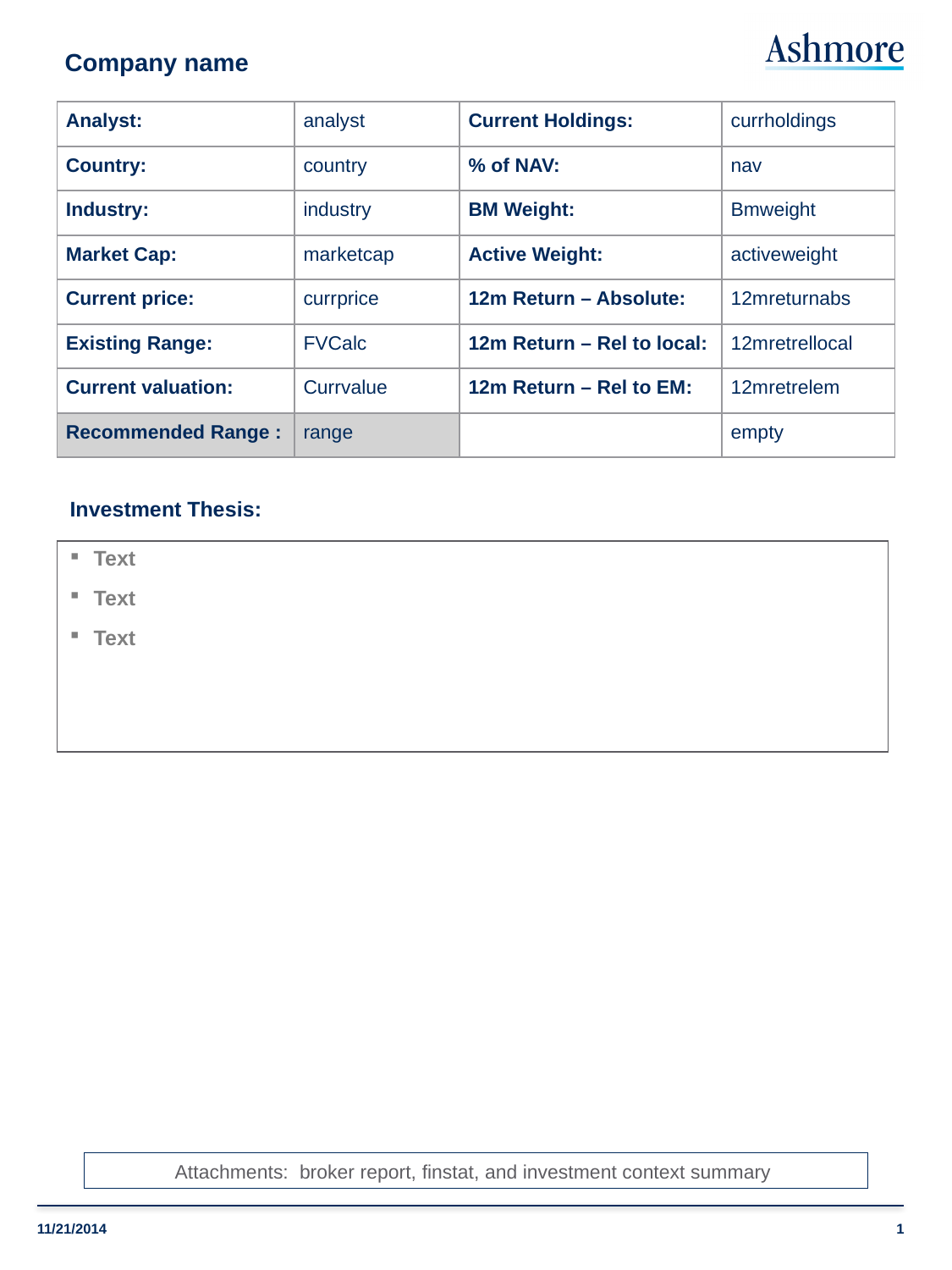

# Company name
| Analyst: | analyst | Current Holdings: | currholdings |
| --- | --- | --- | --- |
| Country: | country | % of NAV: | nav |
| Industry: | industry | BM Weight: | Bmweight |
| Market Cap: | marketcap | Active Weight: | activeweight |
| Current price: | currprice | 12m Return – Absolute: | 12mreturnabs |
| Existing Range: | FVCalc | 12m Return – Rel to local: | 12mretrellocal |
| Current valuation: | Currvalue | 12m Return – Rel to EM: | 12mretrelem |
| Recommended Range : | range |  | empty |
| Investment Thesis: |
| --- |
| Text Text Text |
Attachments:  broker report, finstat, and investment context summary
1
11/21/2014